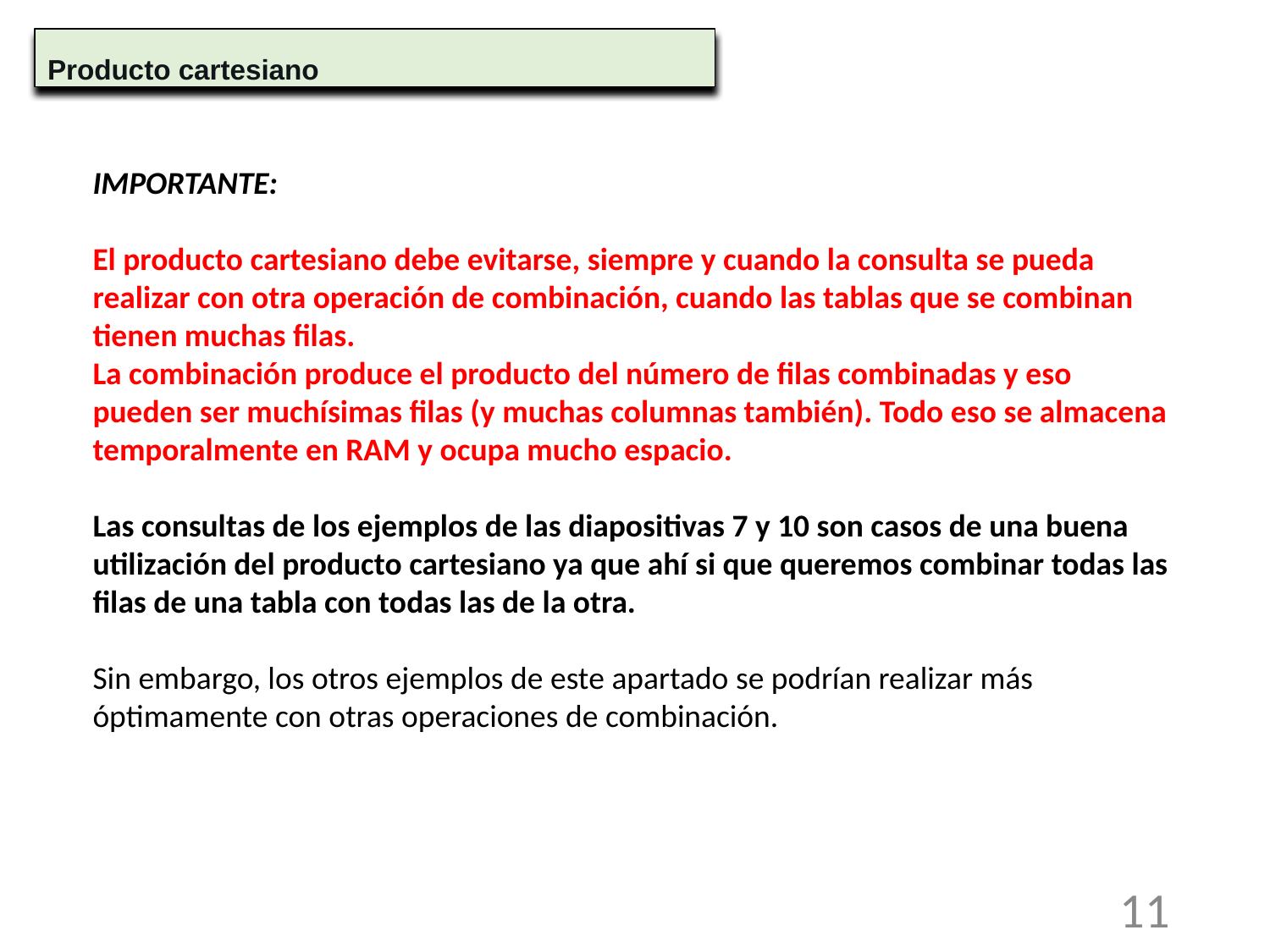

Producto cartesiano
IMPORTANTE:

El producto cartesiano debe evitarse, siempre y cuando la consulta se pueda realizar con otra operación de combinación, cuando las tablas que se combinan tienen muchas filas.
La combinación produce el producto del número de filas combinadas y eso pueden ser muchísimas filas (y muchas columnas también). Todo eso se almacena temporalmente en RAM y ocupa mucho espacio.

Las consultas de los ejemplos de las diapositivas 7 y 10 son casos de una buena utilización del producto cartesiano ya que ahí si que queremos combinar todas las filas de una tabla con todas las de la otra.

Sin embargo, los otros ejemplos de este apartado se podrían realizar más óptimamente con otras operaciones de combinación.

11